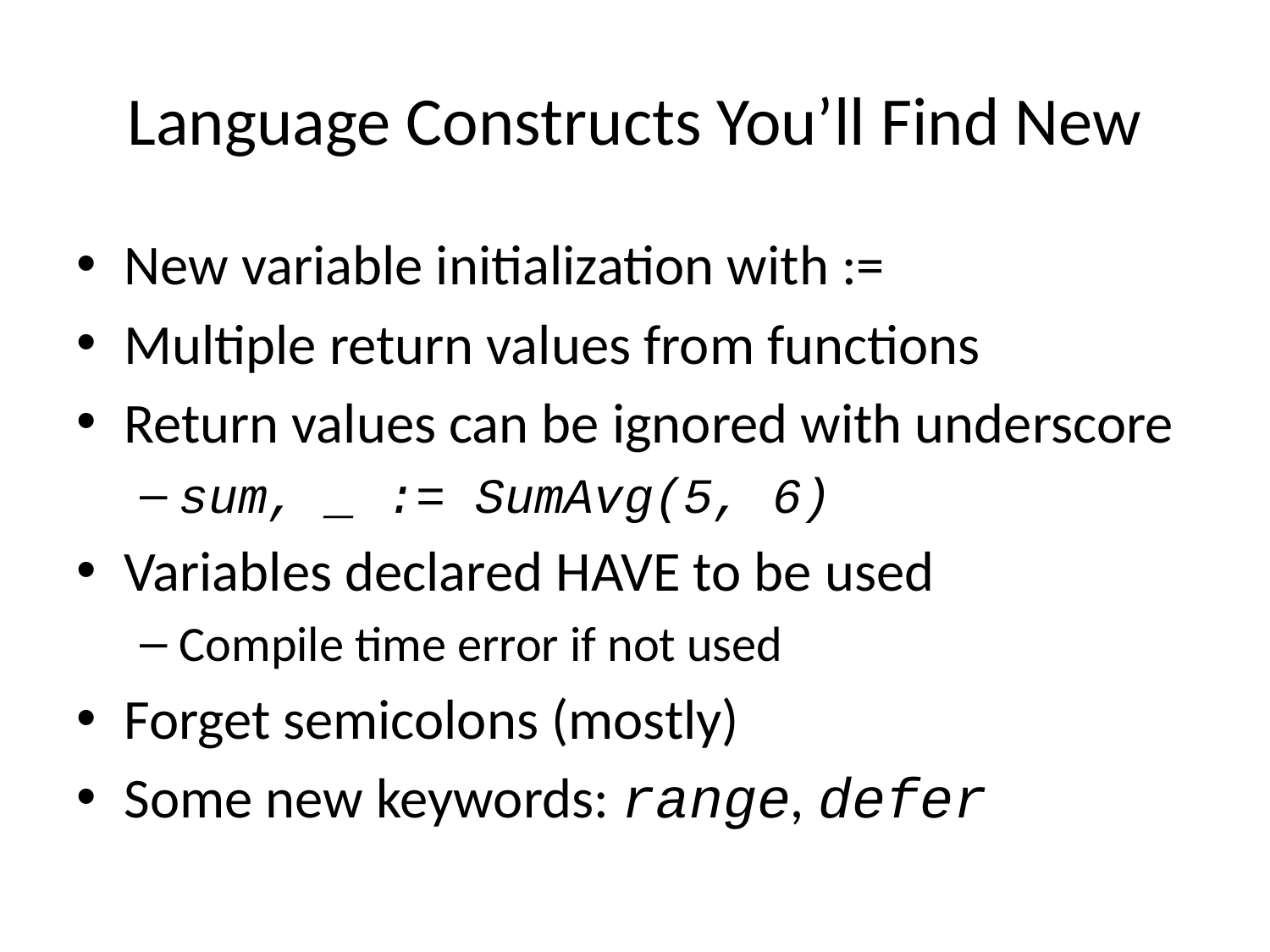

# Language Constructs You’ll Find New
New variable initialization with :=
Multiple return values from functions
Return values can be ignored with underscore
sum, _ := SumAvg(5, 6)
Variables declared HAVE to be used
Compile time error if not used
Forget semicolons (mostly)
Some new keywords: range, defer